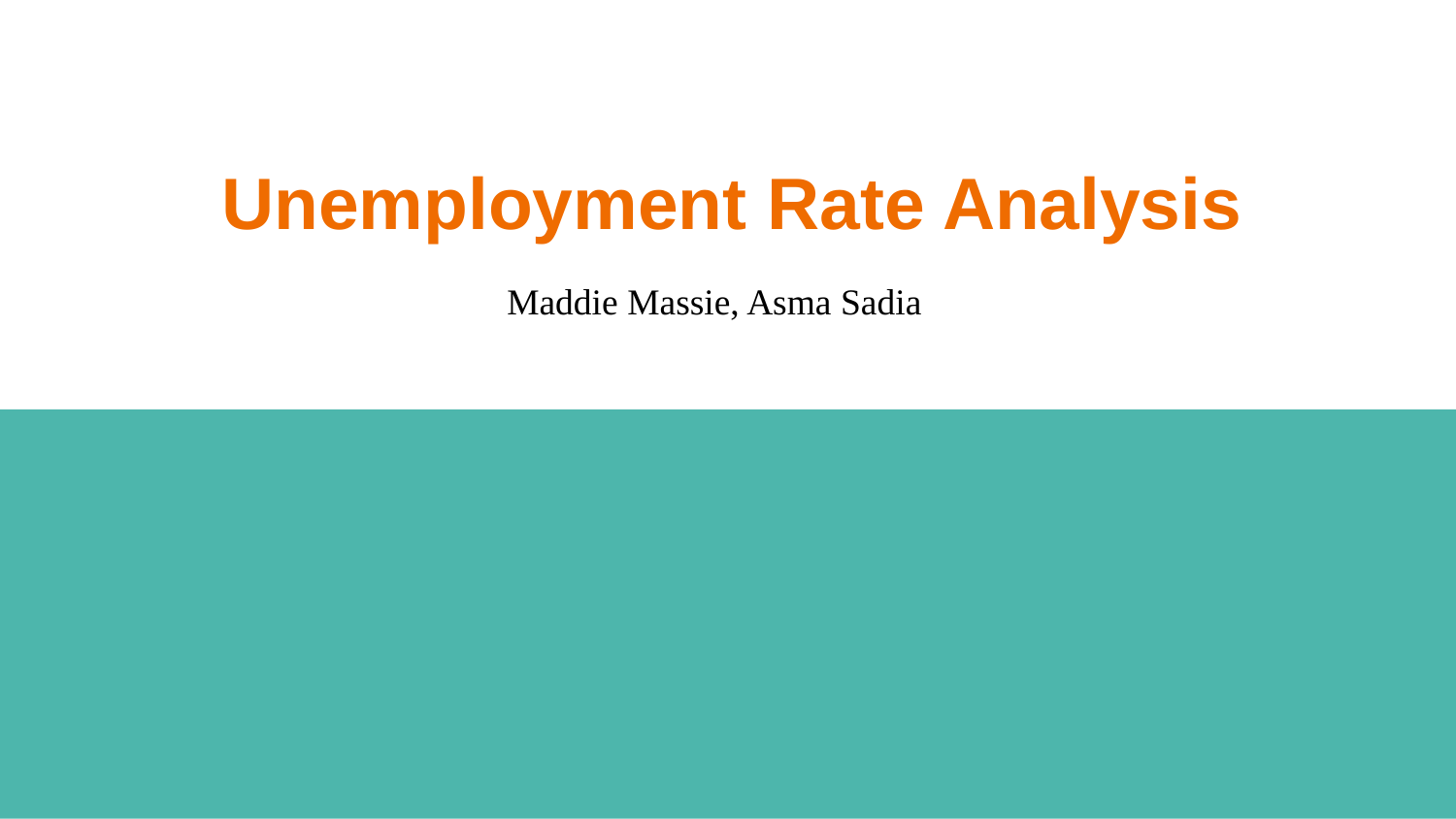

# Unemployment Rate Analysis
Maddie Massie, Asma Sadia